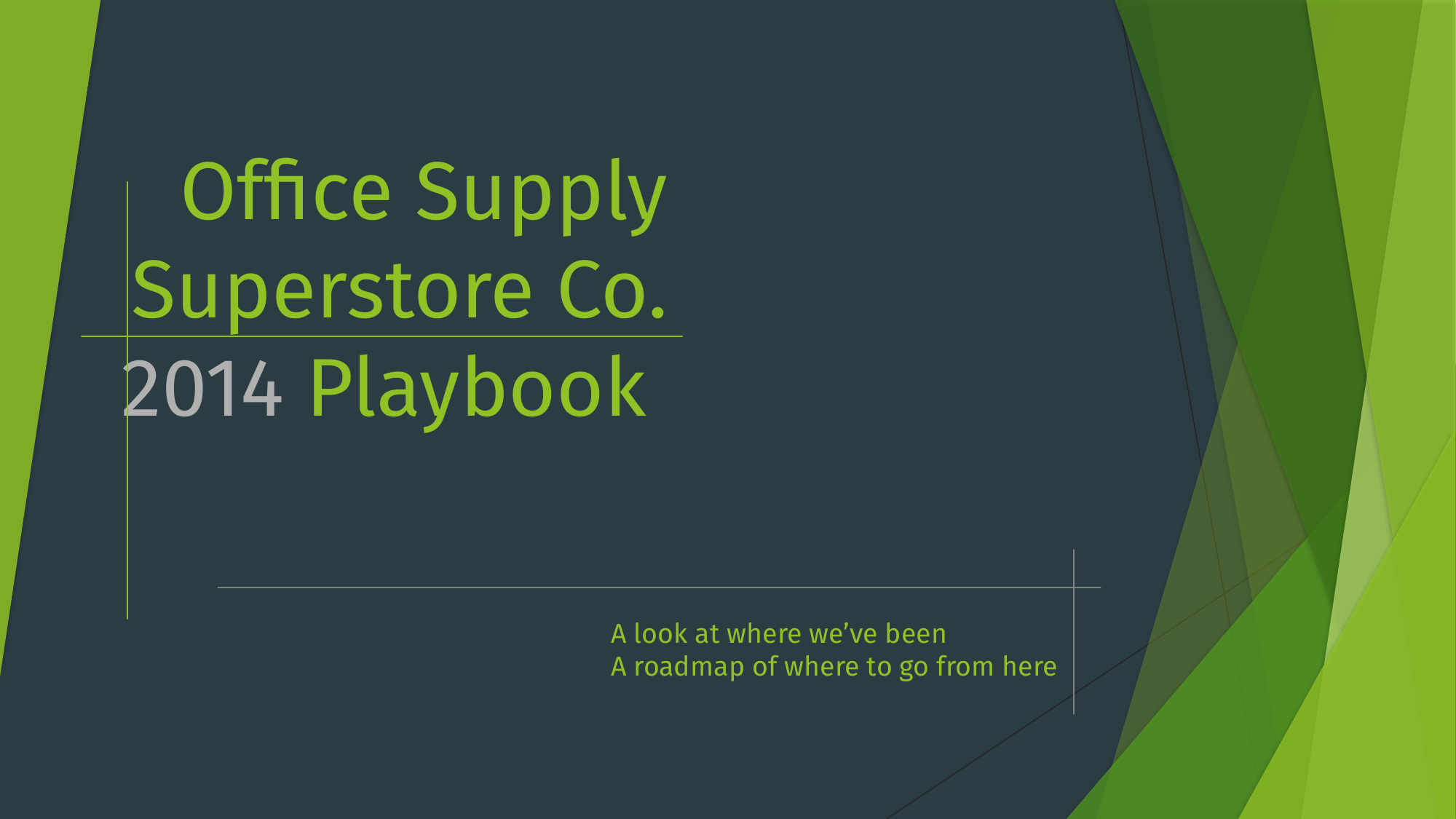

# Office Supply Superstore Co. 2014 Playbook
A look at where we’ve been
A roadmap of where to go from here
Ideas for today and tomorrow